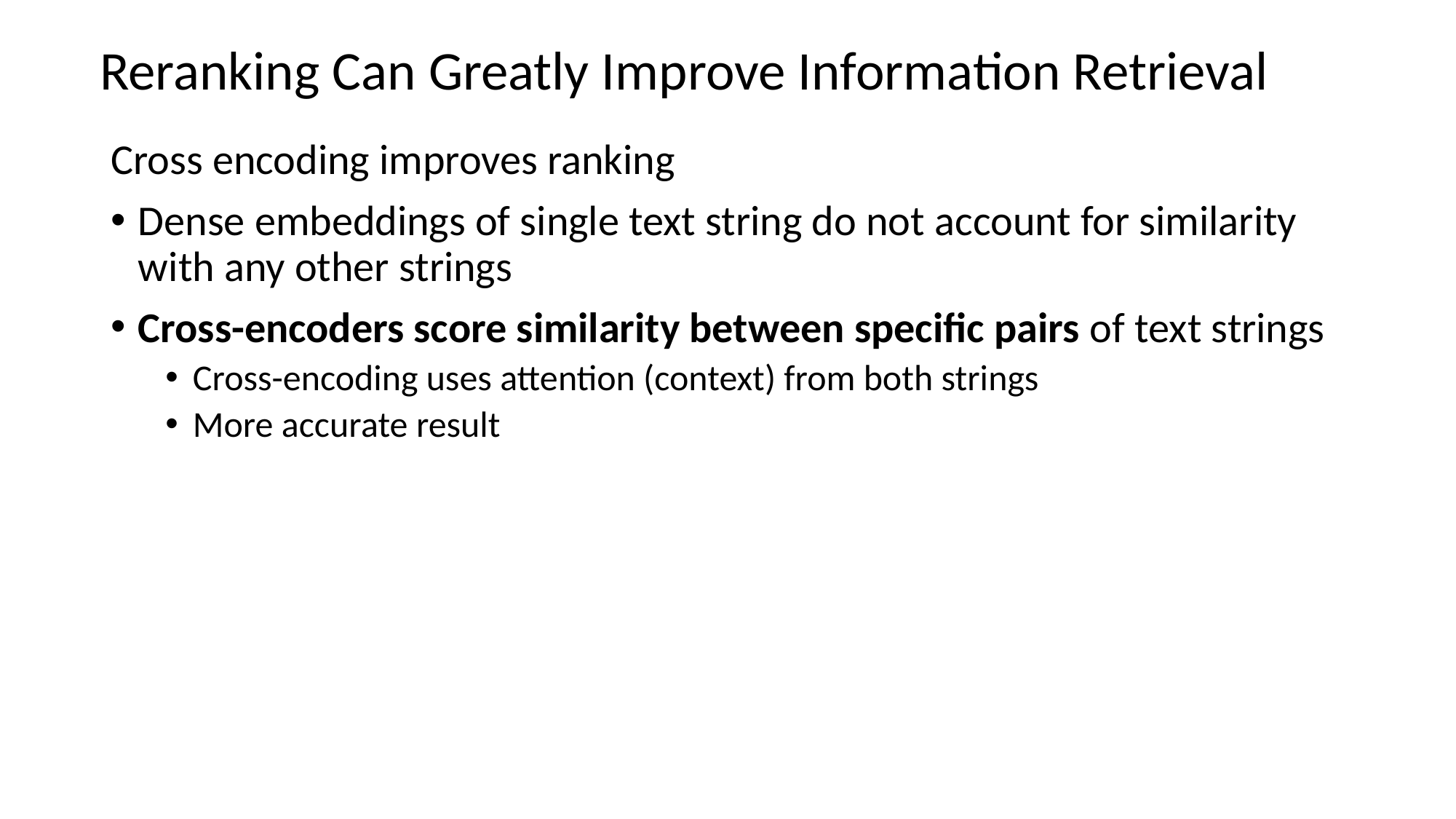

# Reranking Can Greatly Improve Information Retrieval
Cross encoding improves ranking
Dense embeddings of single text string do not account for similarity with any other strings
Cross-encoders score similarity between specific pairs of text strings
Cross-encoding uses attention (context) from both strings
More accurate result